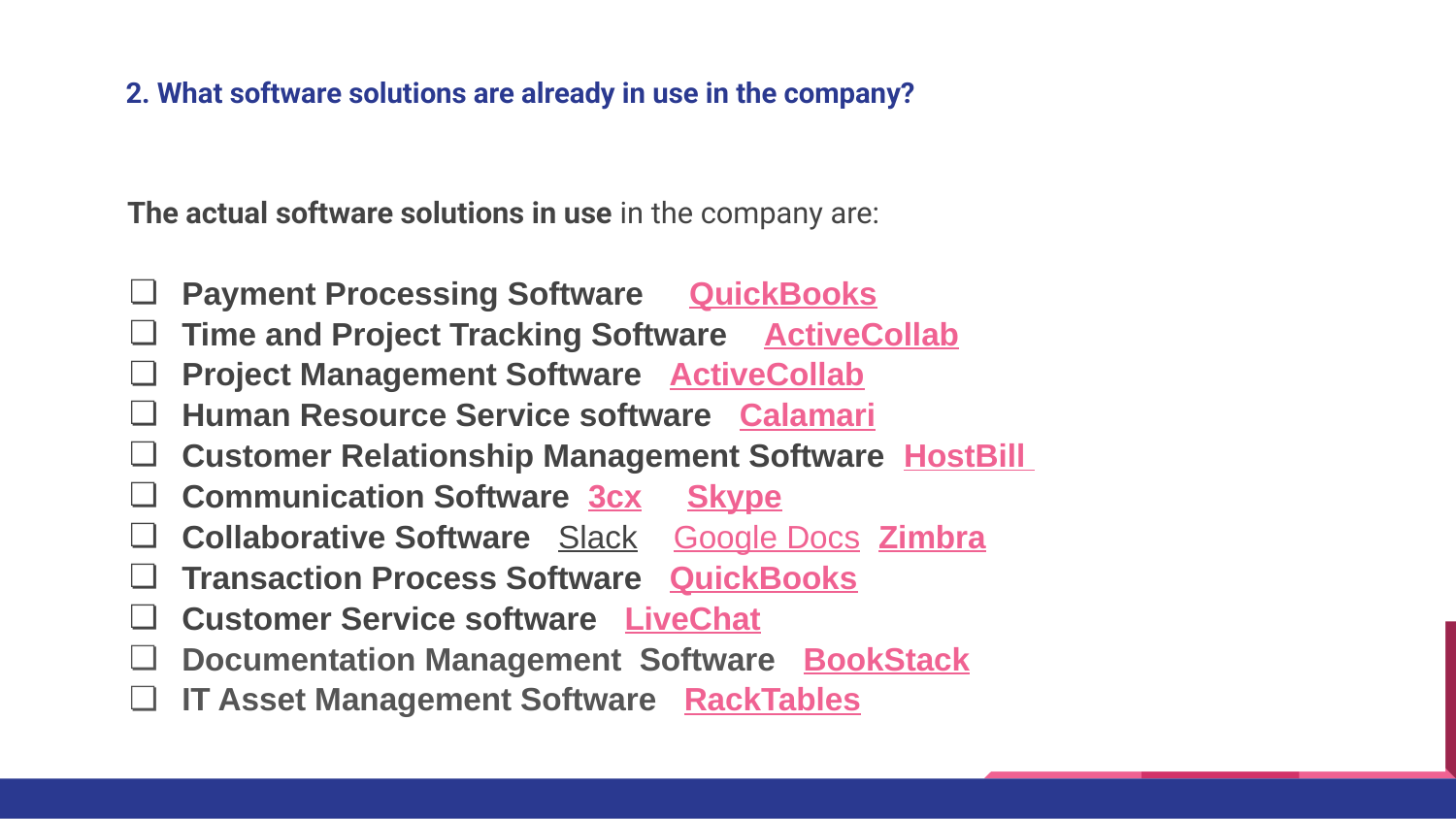

# 2. What software solutions are already in use in the company?

The actual software solutions in use in the company are:
Payment Processing Software     QuickBooks
Time and Project Tracking Software    ActiveCollab
Project Management Software   ActiveCollab
Human Resource Service software   Calamari
Customer Relationship Management Software  HostBill
Communication Software  3cx     Skype
Collaborative Software   Slack    Google Docs  Zimbra
Transaction Process Software   QuickBooks
Customer Service software   LiveChat
Documentation Management  Software   BookStack
IT Asset Management Software   RackTables